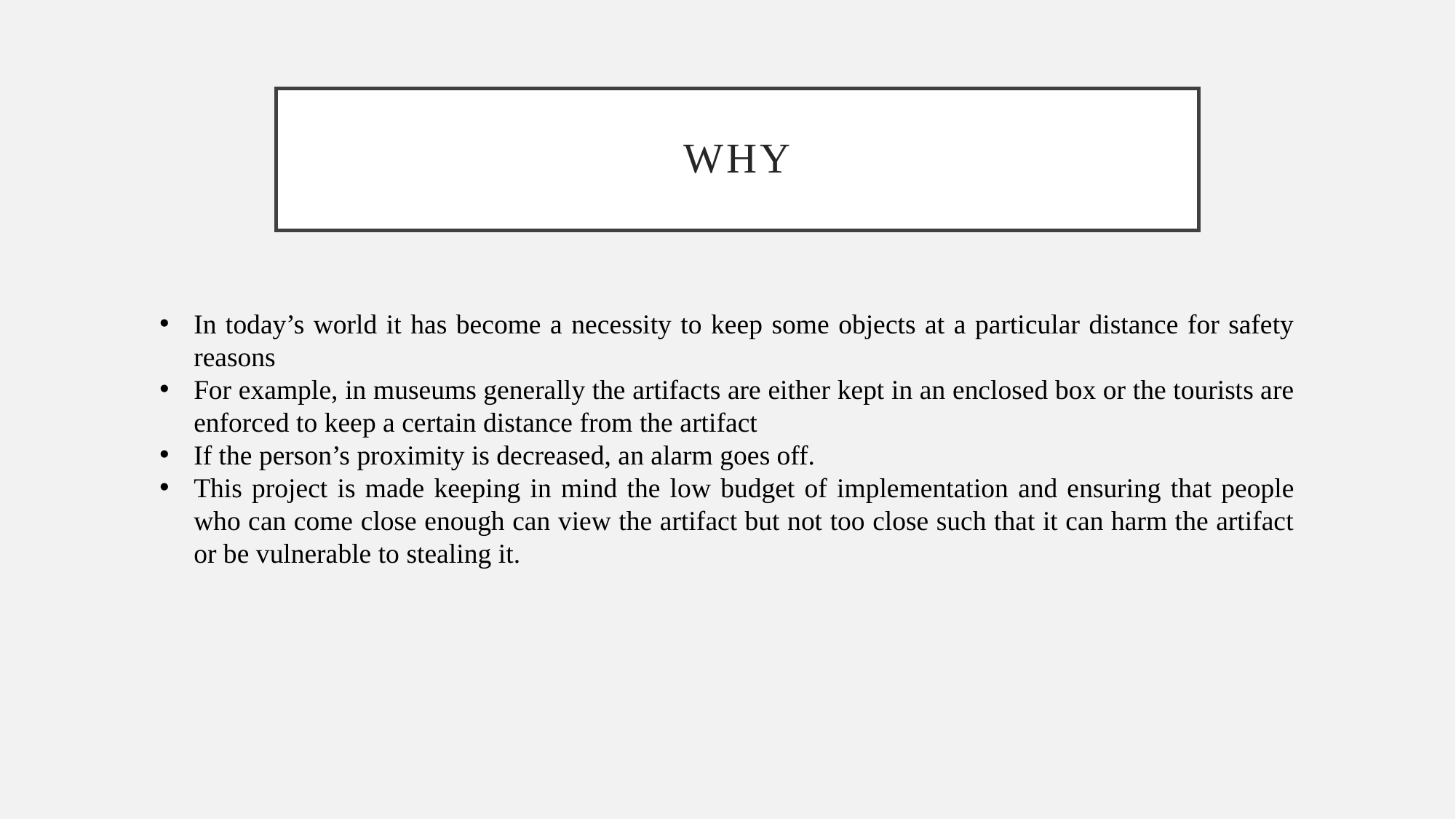

# why

In today’s world it has become a necessity to keep some objects at a particular distance for safety reasons
For example, in museums generally the artifacts are either kept in an enclosed box or the tourists are enforced to keep a certain distance from the artifact
If the person’s proximity is decreased, an alarm goes off.
This project is made keeping in mind the low budget of implementation and ensuring that people who can come close enough can view the artifact but not too close such that it can harm the artifact or be vulnerable to stealing it.